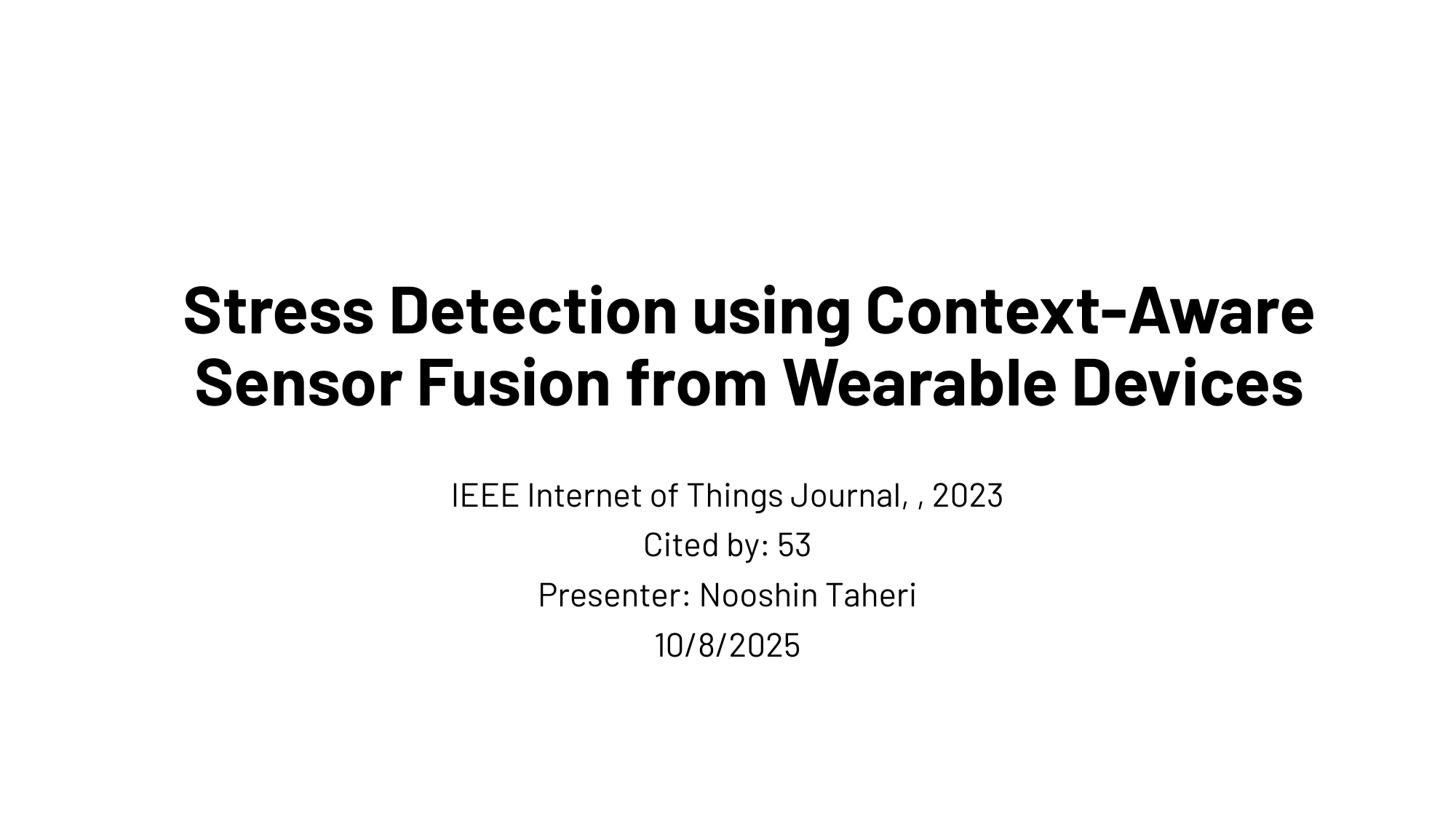

# Stress Detection using Context-Aware Sensor Fusion from Wearable Devices
IEEE Internet of Things Journal, , 2023
Cited by: 53
Presenter: Nooshin Taheri
10/8/2025